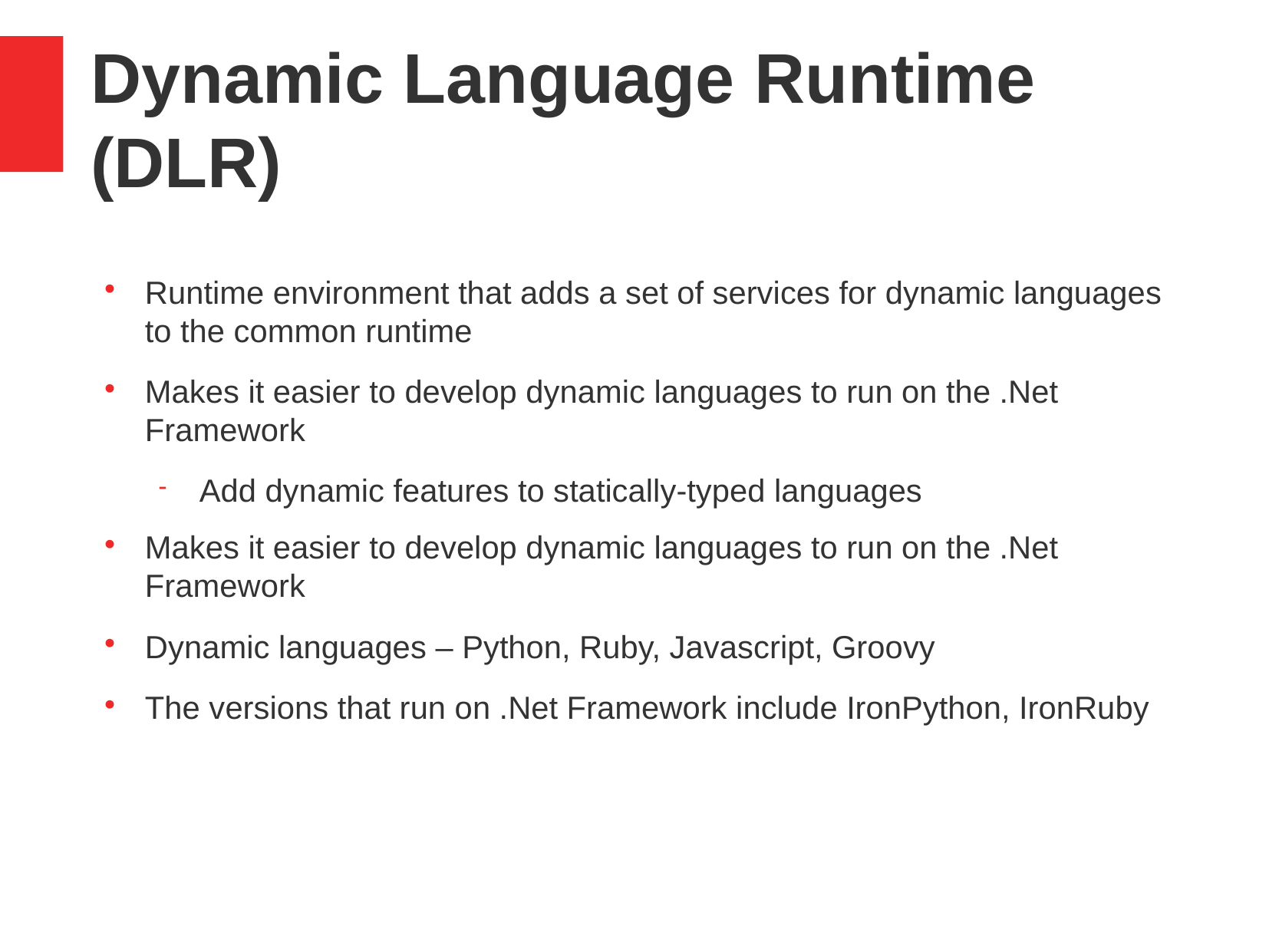

Dynamic Language Runtime (DLR)
Runtime environment that adds a set of services for dynamic languages to the common runtime
Makes it easier to develop dynamic languages to run on the .Net Framework
Add dynamic features to statically-typed languages
Makes it easier to develop dynamic languages to run on the .Net Framework
Dynamic languages – Python, Ruby, Javascript, Groovy
The versions that run on .Net Framework include IronPython, IronRuby